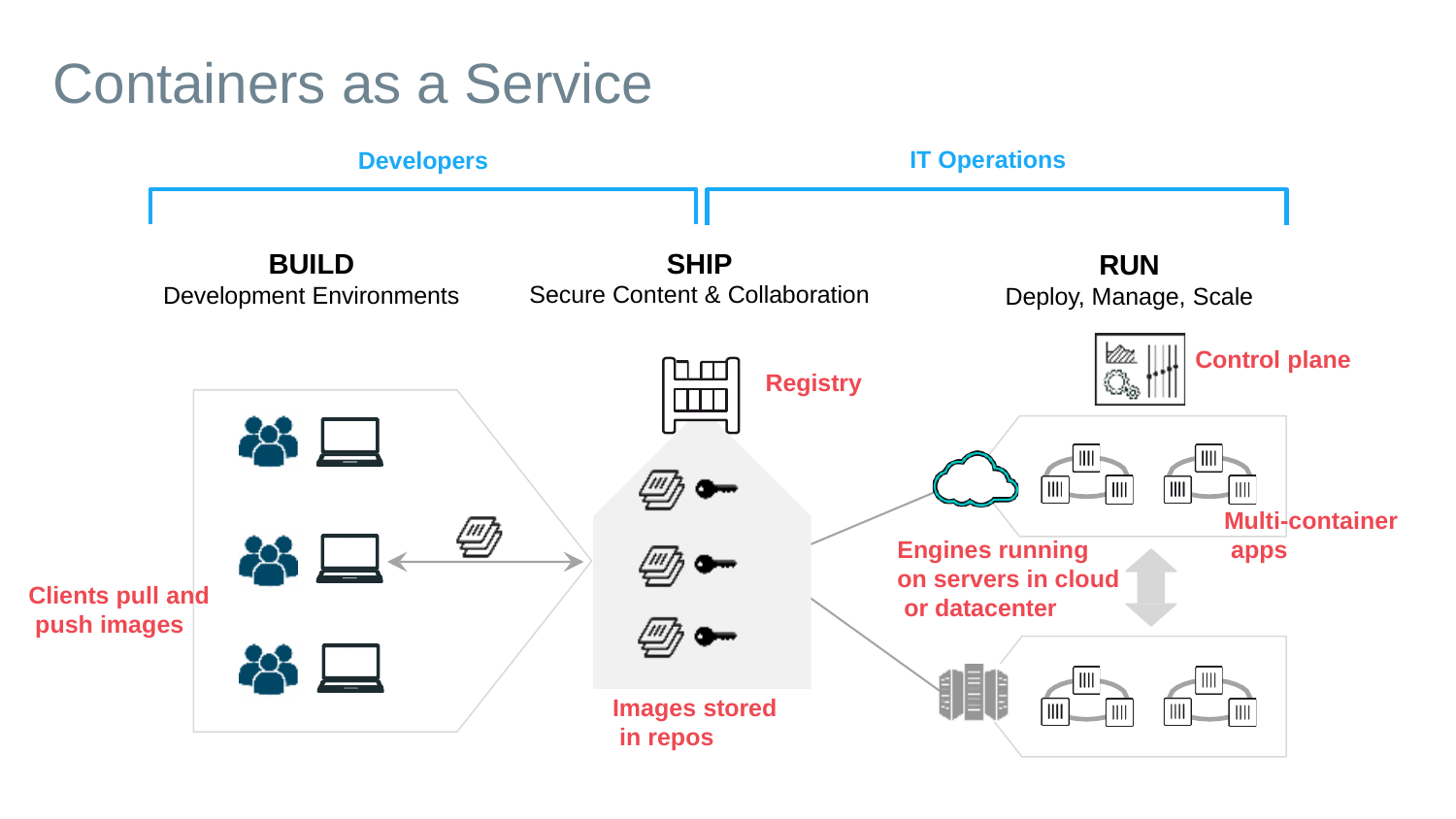

# Containers as a Service
IT Operations
Developers

SHIP
Secure Content & Collaboration
BUILD
Development Environments
RUN
Deploy, Manage, Scale

Control plane

Registry

Multi-container  apps

Engines running  on servers in cloud  or datacenter

Clients pull and  push images

Images stored  in repos